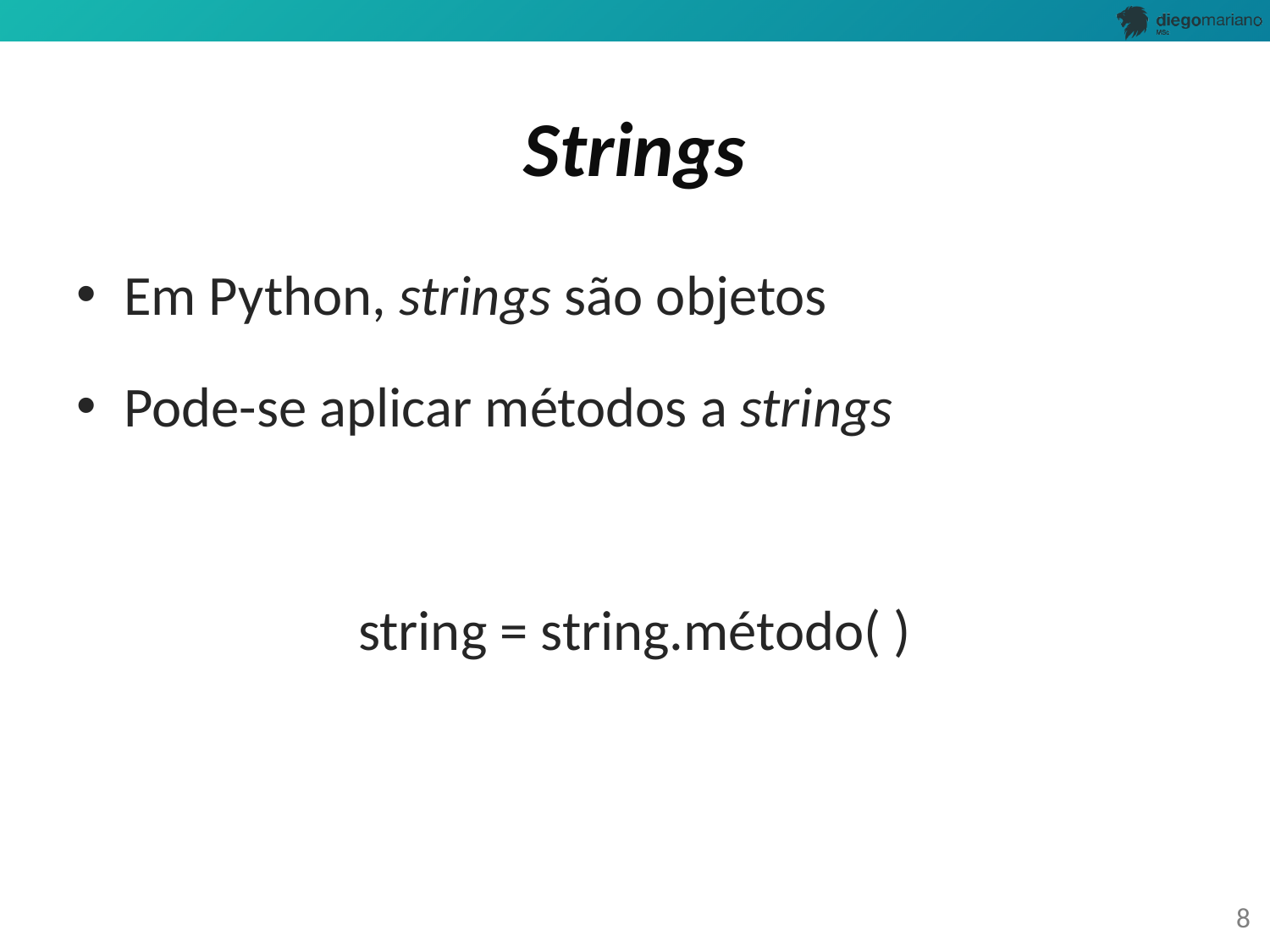

# Strings
Em Python, strings são objetos
Pode-se aplicar métodos a strings

string = string.método( )
8